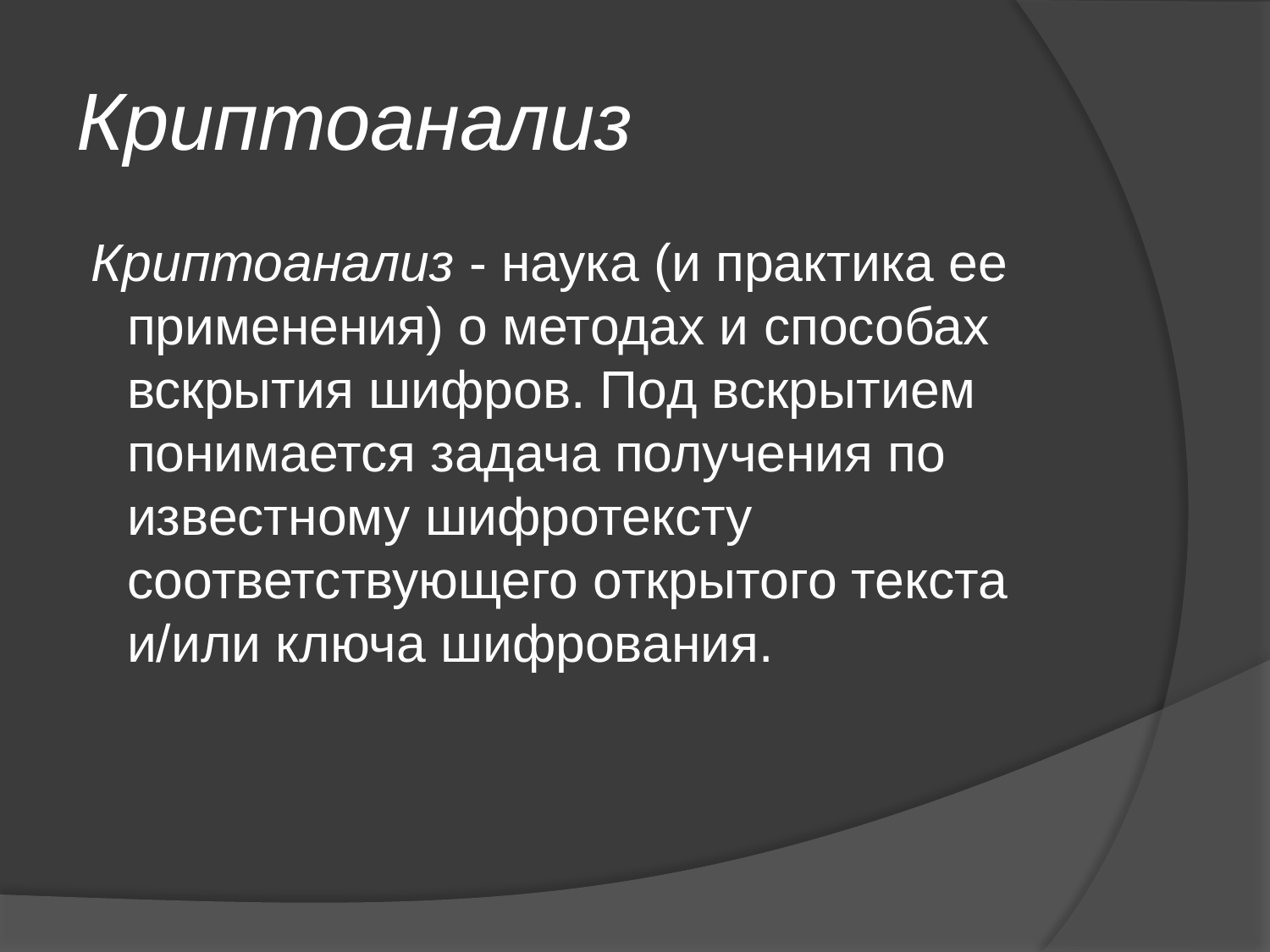

# Криптоанализ
Криптоанализ - наука (и практика ее применения) о методах и способах вскрытия шифров. Под вскрытием понимается задача получения по известному шифротексту соответствующего открытого текста и/или ключа шифрования.